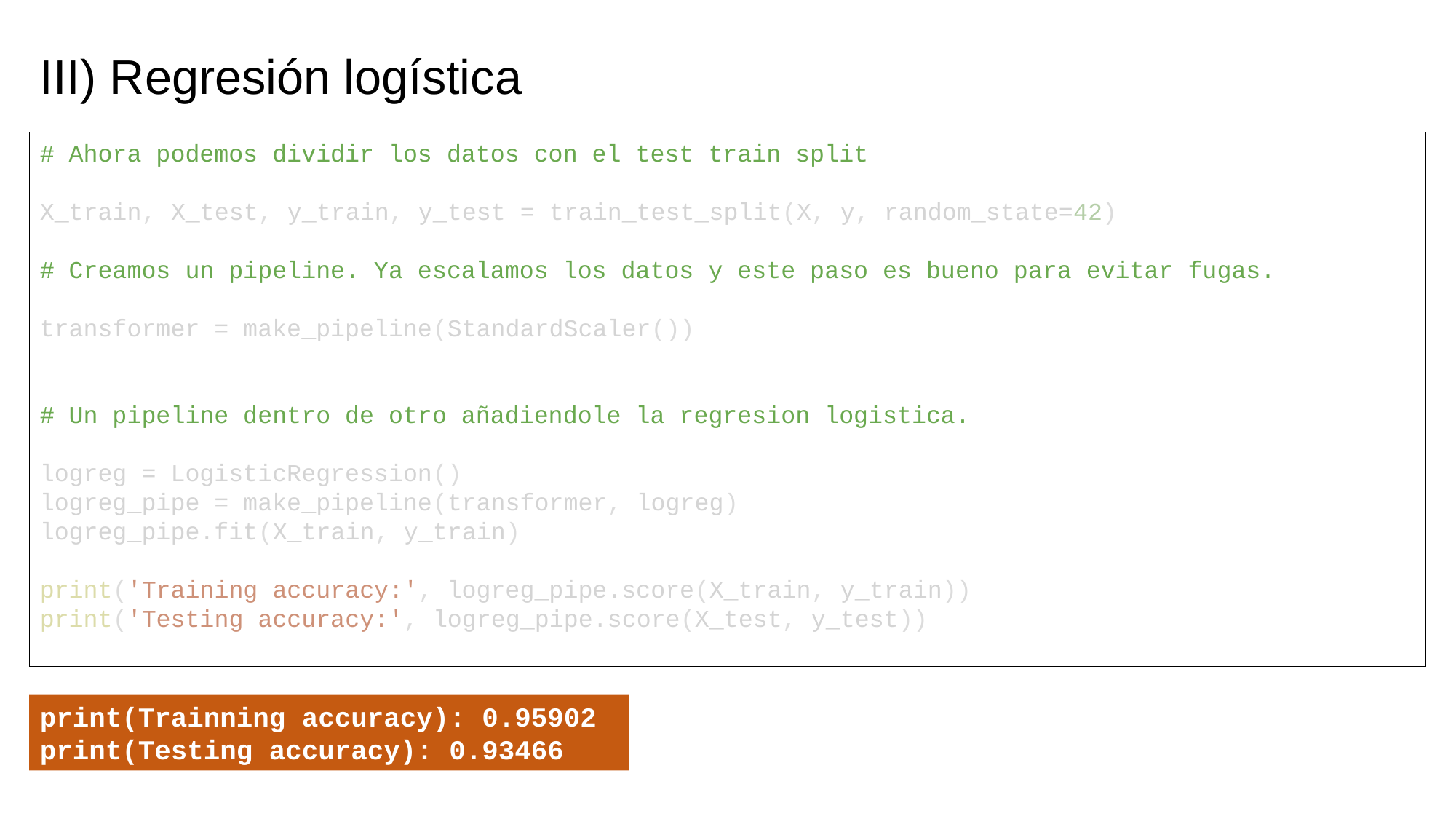

III) Regresión logística
# Ahora podemos dividir los datos con el test train split
X_train, X_test, y_train, y_test = train_test_split(X, y, random_state=42)

# Creamos un pipeline. Ya escalamos los datos y este paso es bueno para evitar fugas.
transformer = make_pipeline(StandardScaler())

# Un pipeline dentro de otro añadiendole la regresion logistica.
logreg = LogisticRegression()
logreg_pipe = make_pipeline(transformer, logreg)
logreg_pipe.fit(X_train, y_train)

print('Training accuracy:', logreg_pipe.score(X_train, y_train))
print('Testing accuracy:', logreg_pipe.score(X_test, y_test))

print(Trainning accuracy): 0.95902
print(Testing accuracy): 0.93466